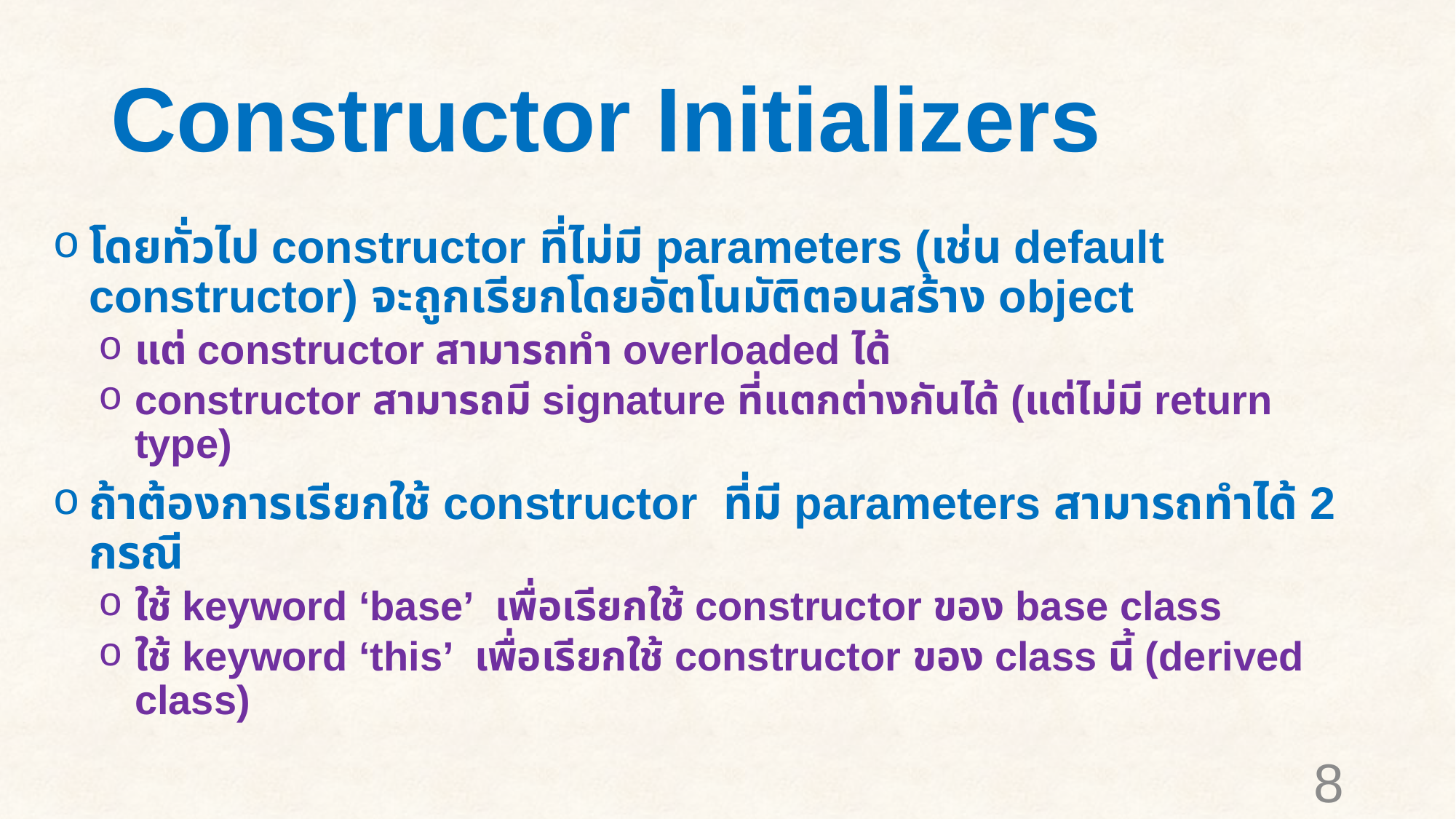

# Constructor Initializers
โดยทั่วไป constructor ที่ไม่มี parameters (เช่น default constructor) จะถูกเรียกโดยอัตโนมัติตอนสร้าง object
แต่ constructor สามารถทำ overloaded ได้
constructor สามารถมี signature ที่แตกต่างกันได้ (แต่ไม่มี return type)
ถ้าต้องการเรียกใช้ constructor  ที่มี parameters สามารถทำได้ 2 กรณี
ใช้ keyword ‘base’  เพื่อเรียกใช้ constructor ของ base class
ใช้ keyword ‘this’  เพื่อเรียกใช้ constructor ของ class นี้ (derived class)

8